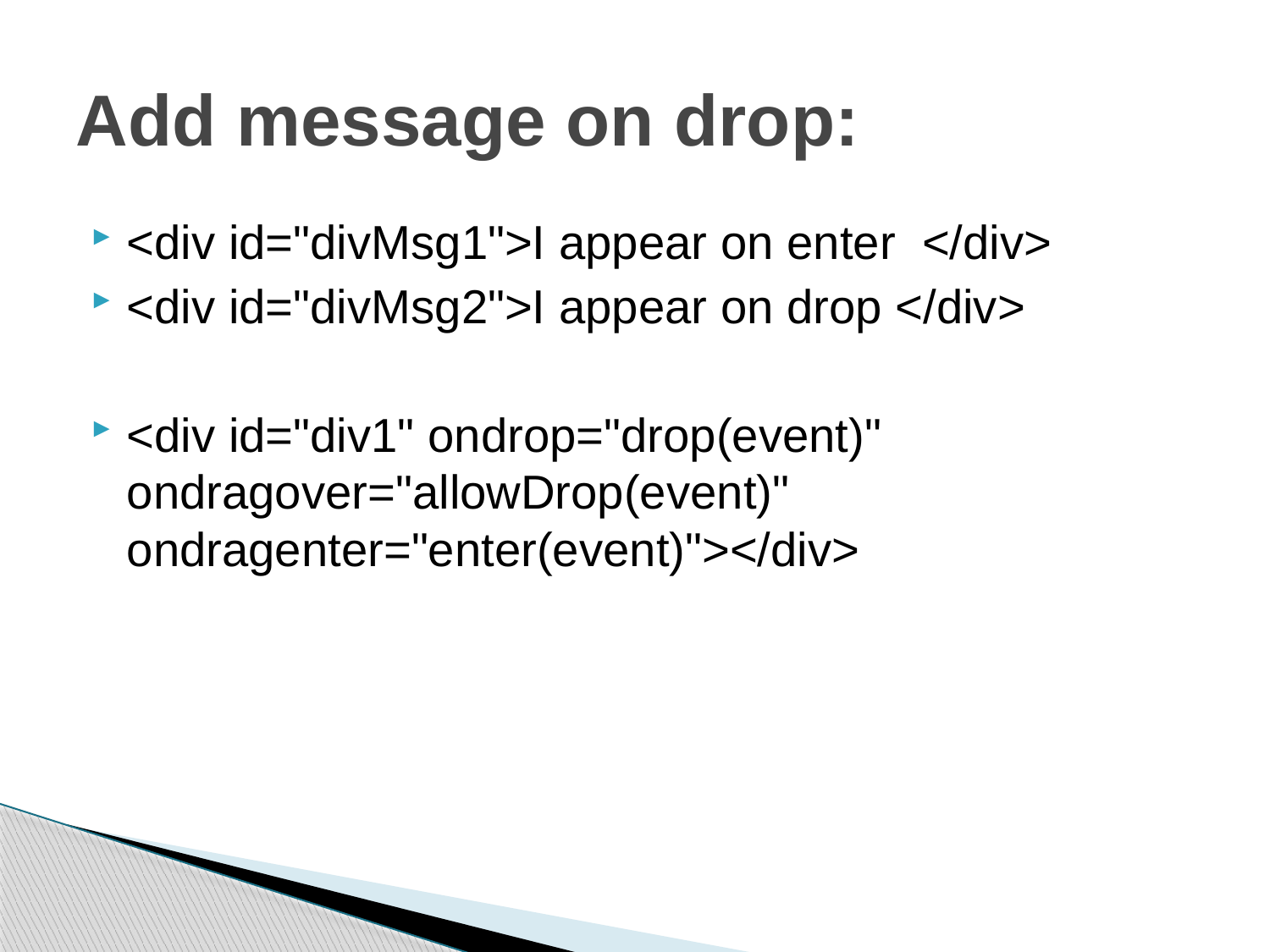

# Add message on drop:
<div id="divMsg1">I appear on enter  </div>
<div id="divMsg2">I appear on drop </div>

<div id="div1" ondrop="drop(event)" ondragover="allowDrop(event)" ondragenter="enter(event)"></div>